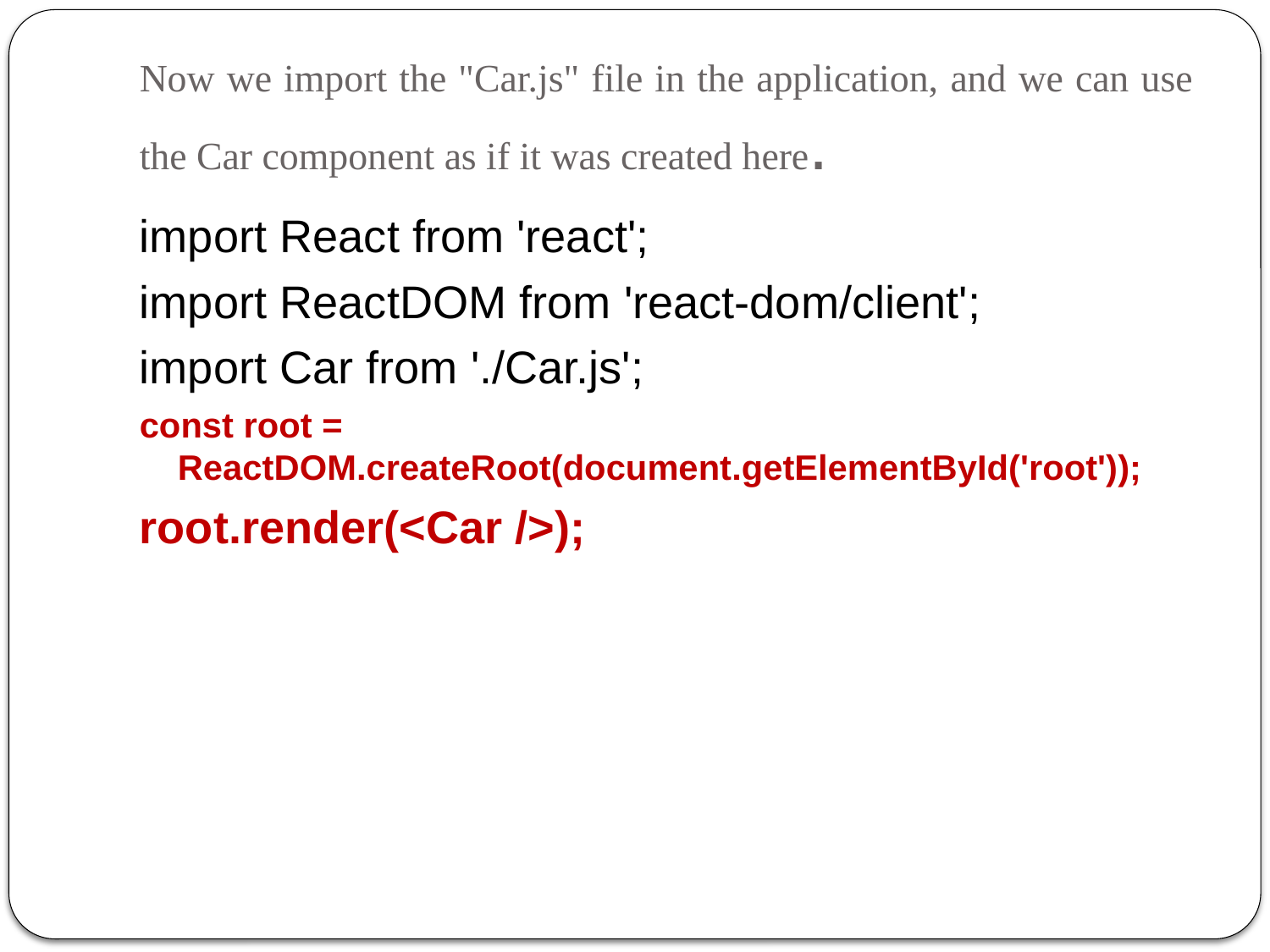

# Now we import the "Car.js" file in the application, and we can use the Car component as if it was created here.
import React from 'react';
import ReactDOM from 'react-dom/client';
import Car from './Car.js';
const root = ReactDOM.createRoot(document.getElementById('root'));
root.render(<Car />);